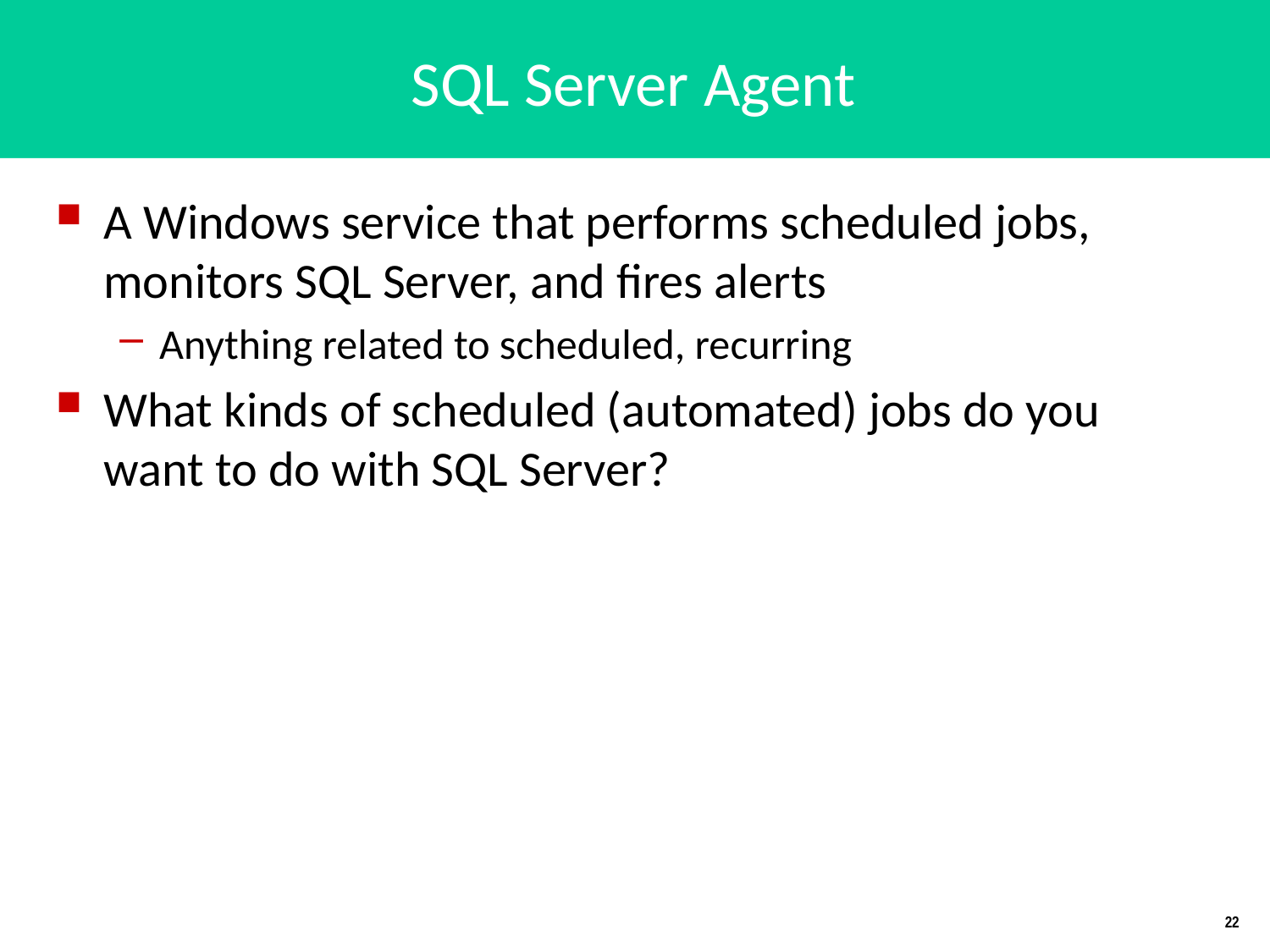

# SQL Server Agent
A Windows service that performs scheduled jobs, monitors SQL Server, and fires alerts
Anything related to scheduled, recurring
What kinds of scheduled (automated) jobs do you want to do with SQL Server?